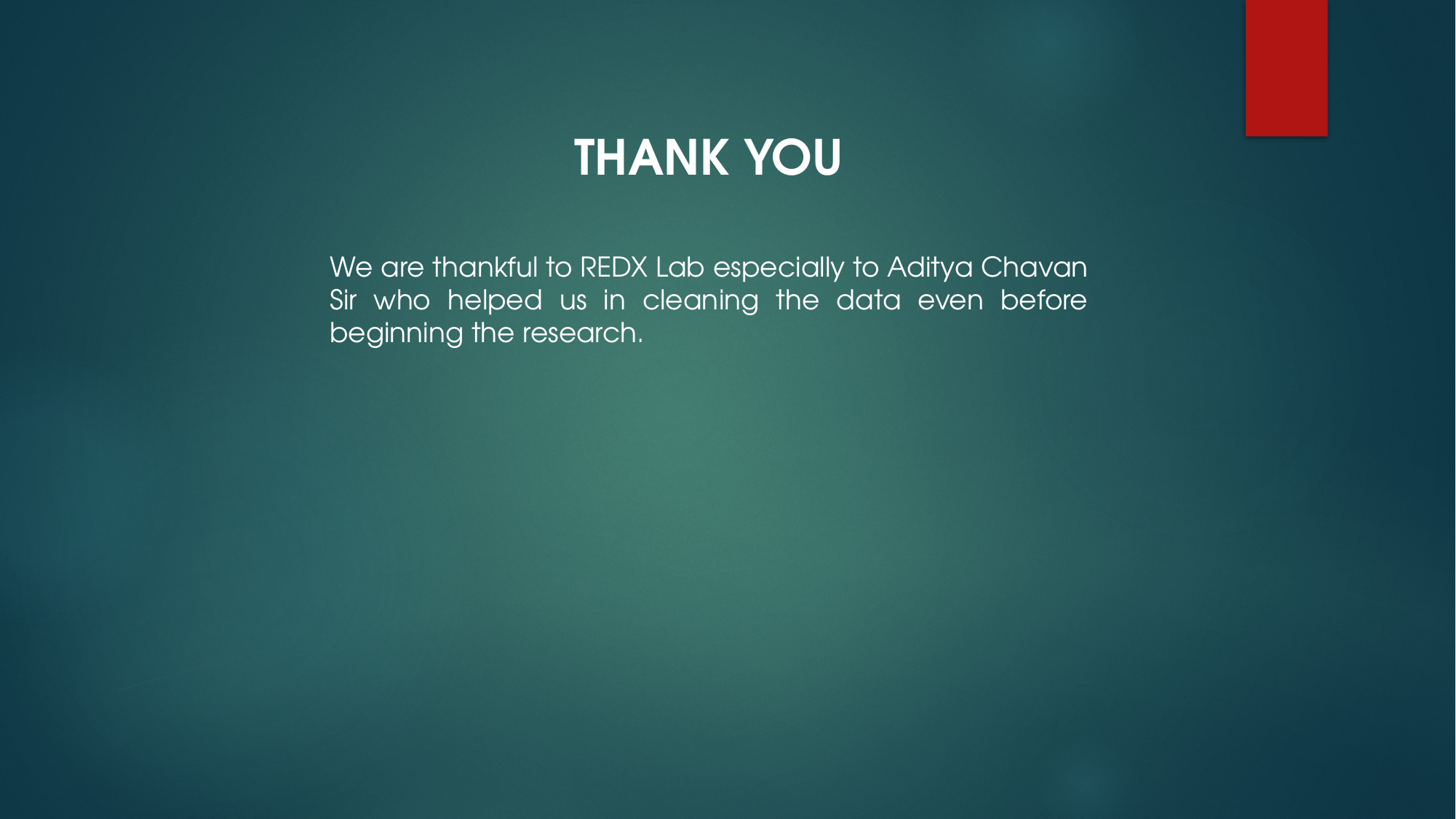

THANK YOU

We are thankful to REDX Lab especially to Aditya Chavan Sir who helped us in cleaning the data even before beginning the research.